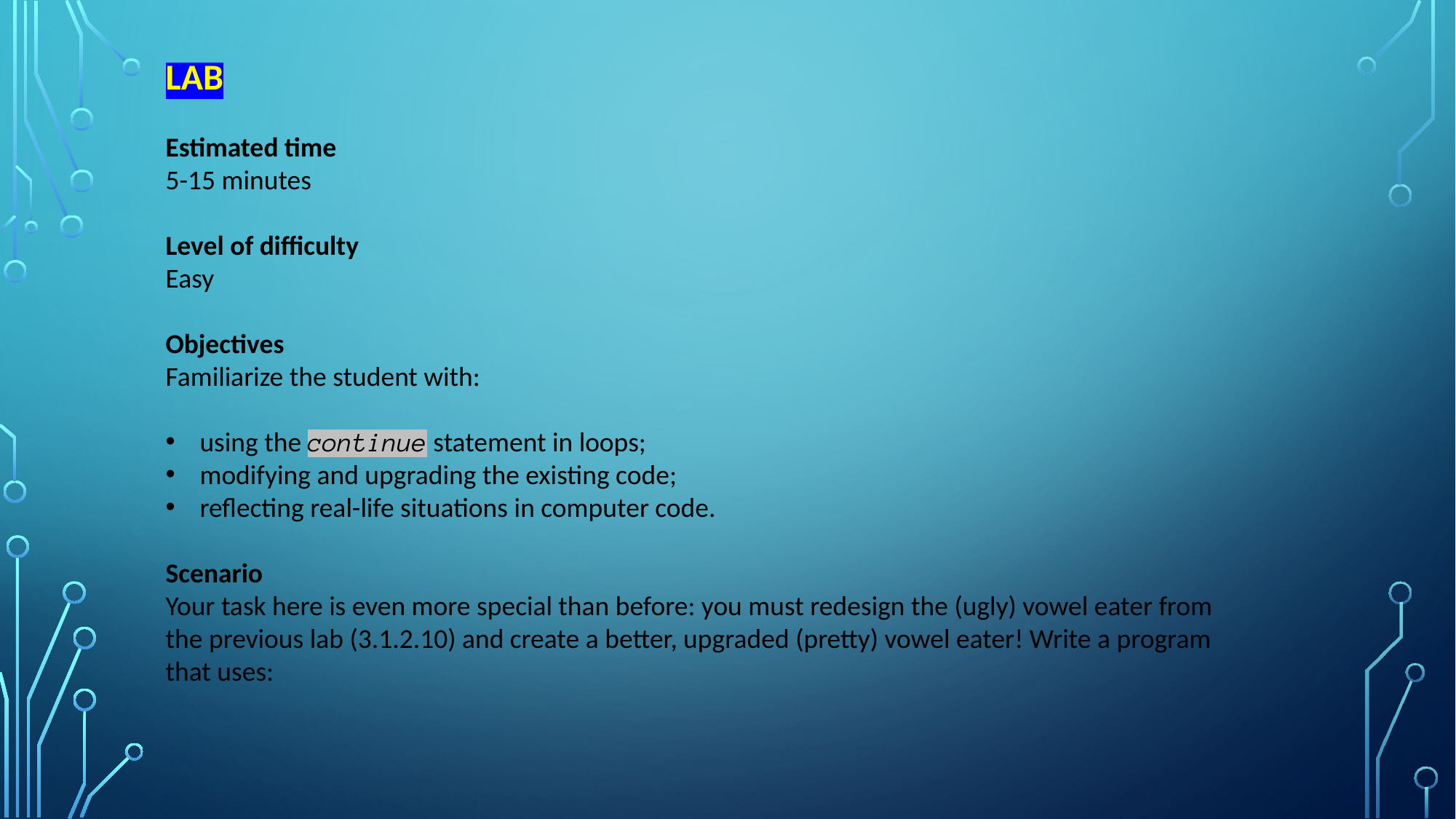

LAB

Estimated time
5-15 minutes

Level of difficulty
Easy

Objectives
Familiarize the student with:

using the continue statement in loops;
modifying and upgrading the existing code;
reflecting real-life situations in computer code.

Scenario
Your task here is even more special than before: you must redesign the (ugly) vowel eater from the previous lab (3.1.2.10) and create a better, upgraded (pretty) vowel eater! Write a program that uses: